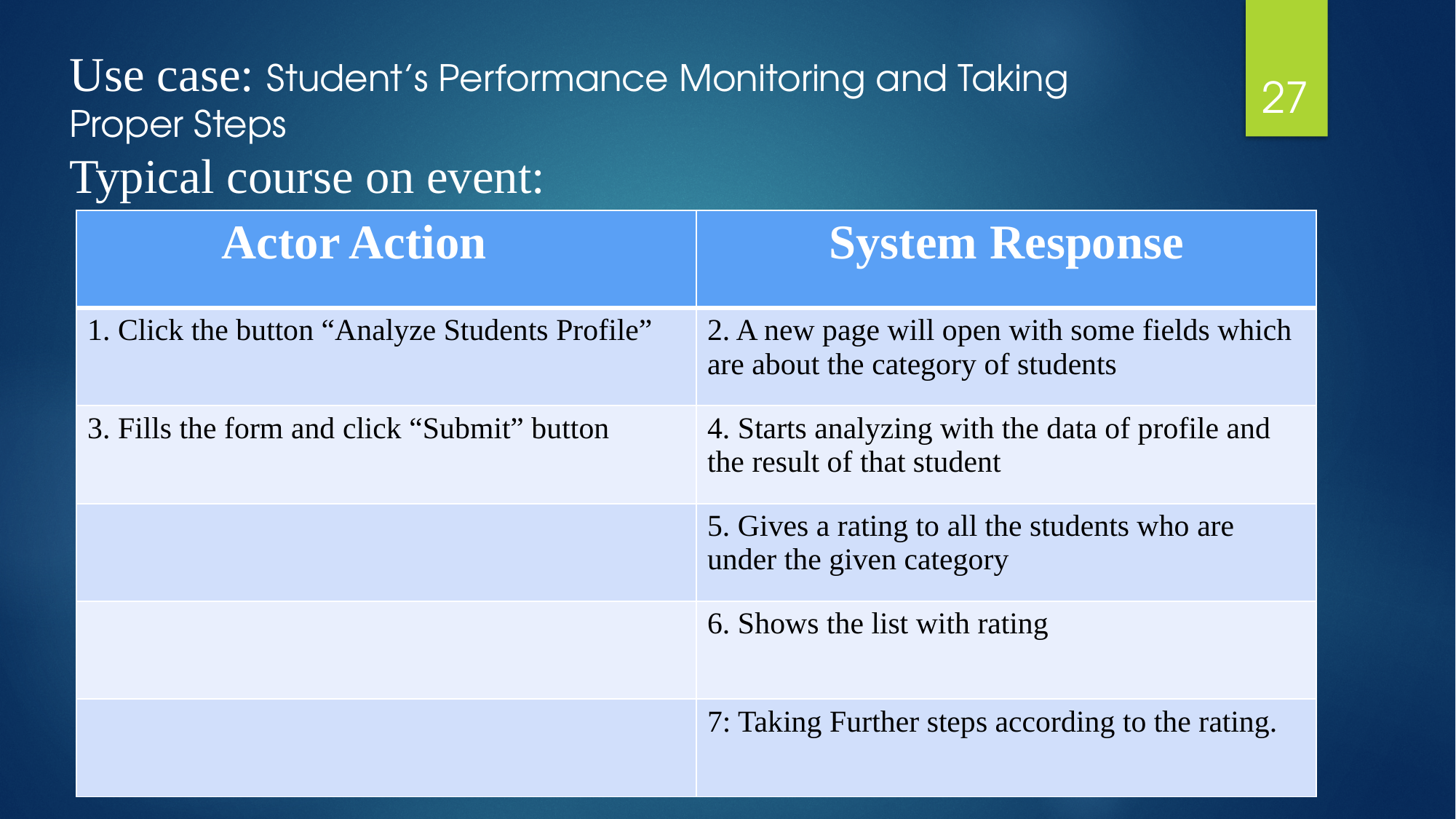

27
Use case: Student’s Performance Monitoring and Taking Proper Steps
Typical course on event:
| Actor Action | System Response |
| --- | --- |
| 1. Click the button “Analyze Students Profile” | 2. A new page will open with some fields which are about the category of students |
| 3. Fills the form and click “Submit” button | 4. Starts analyzing with the data of profile and the result of that student |
|  | 5. Gives a rating to all the students who are under the given category |
|  | 6. Shows the list with rating |
|  | 7: Taking Further steps according to the rating. |